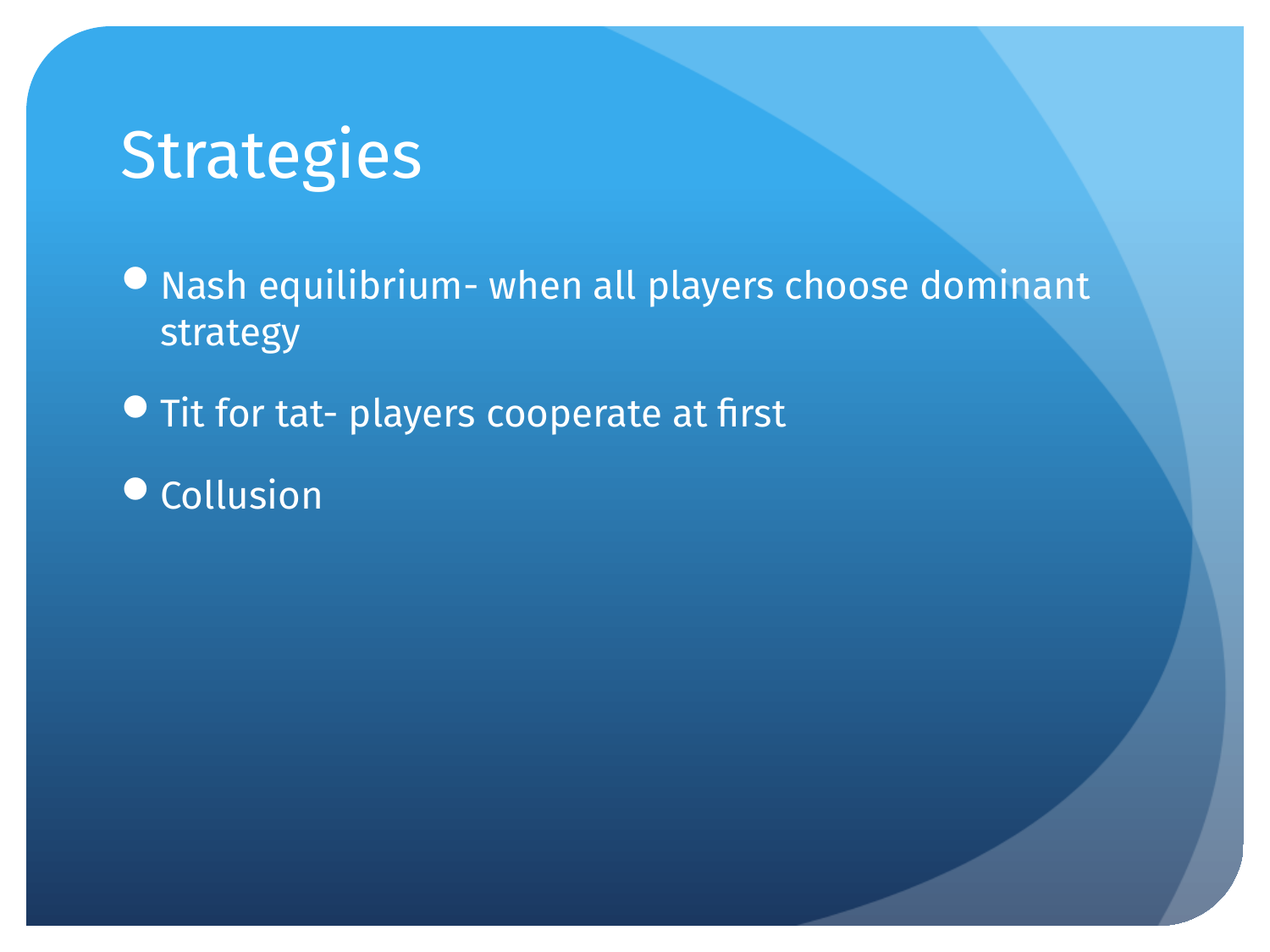

# Strategies
Nash equilibrium- when all players choose dominant strategy
Tit for tat- players cooperate at first
Collusion